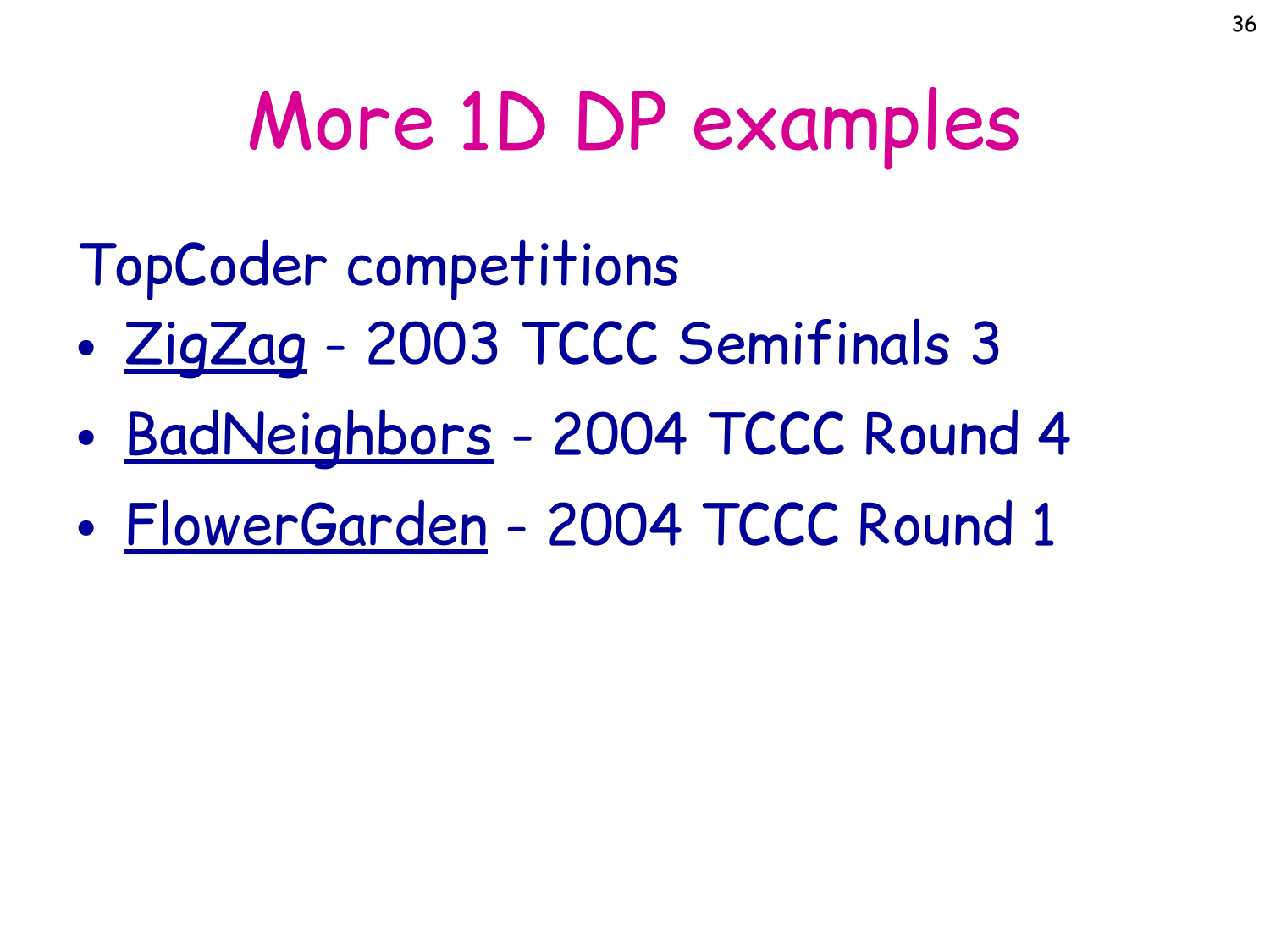

36
# More 1D DP examples
TopCoder competitions
ZigZag - 2003 TCCC Semifinals 3
BadNeighbors - 2004 TCCC Round 4
FlowerGarden - 2004 TCCC Round 1